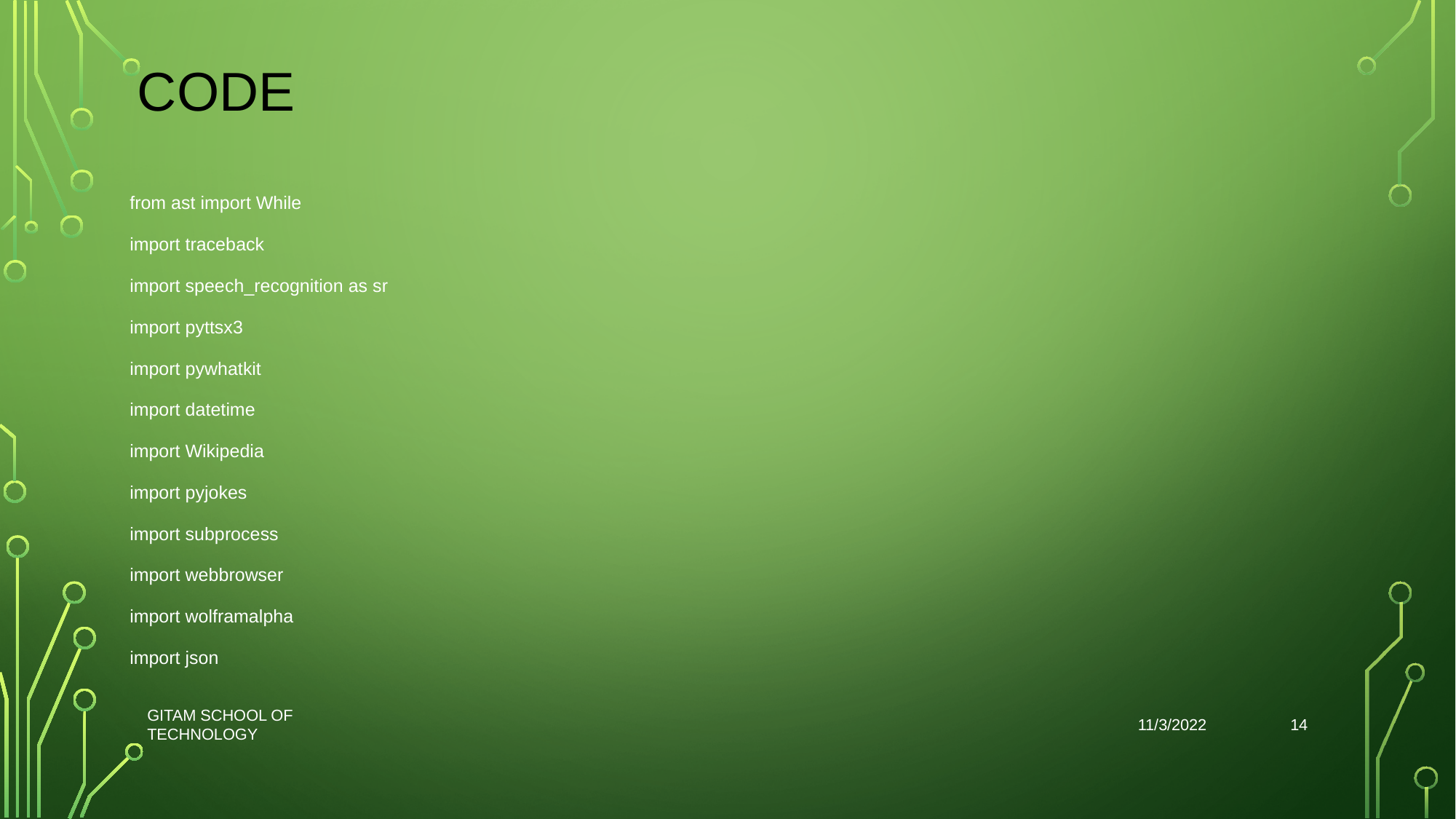

# CODE
from ast import While
import traceback
import speech_recognition as sr
import pyttsx3
import pywhatkit
import datetime
import Wikipedia
import pyjokes
import subprocess
import webbrowser
import wolframalpha
import json
14
GITAM School of
Technology
11/3/2022